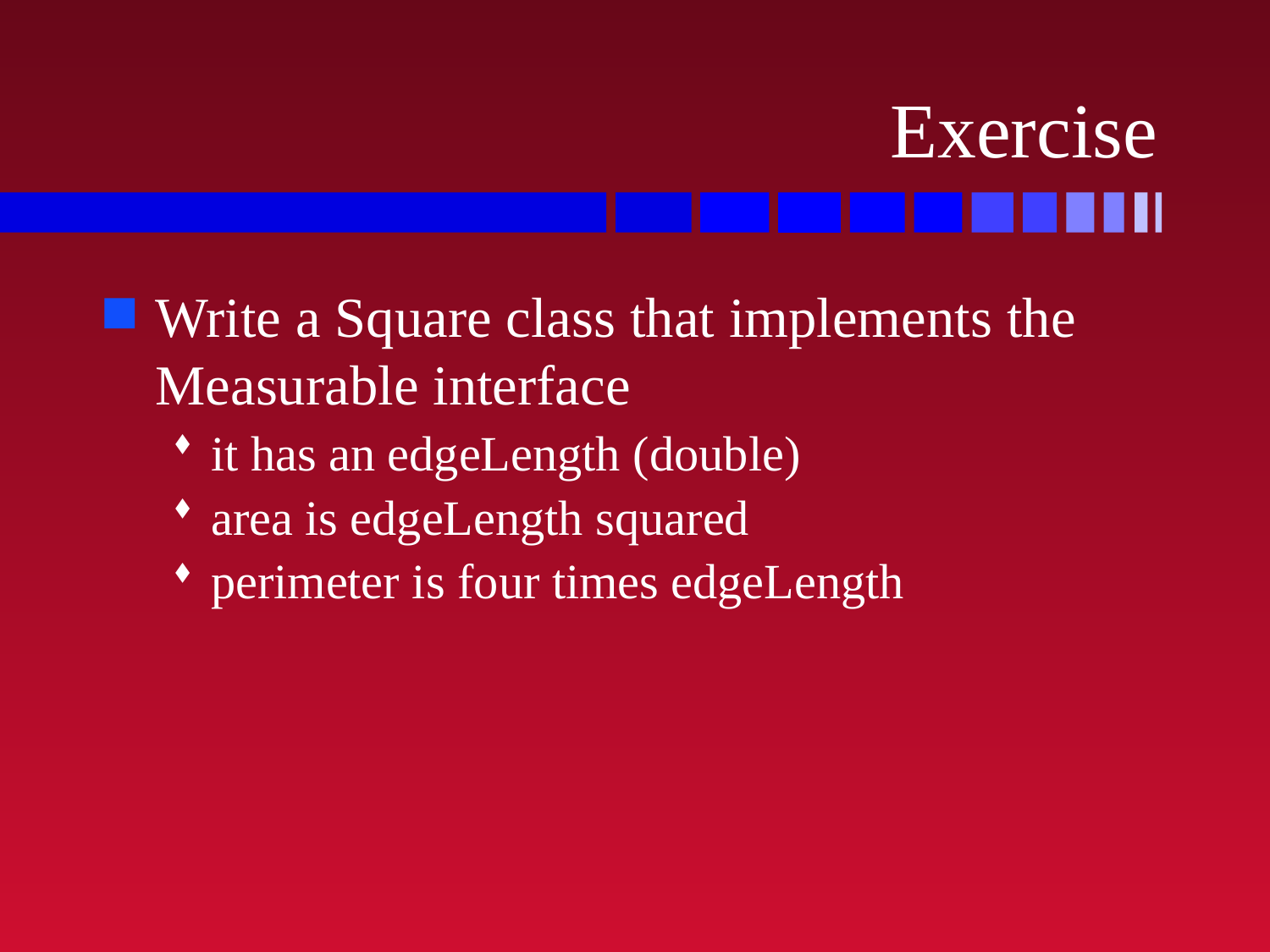

# Exercise
Write a Square class that implements the Measurable interface
it has an edgeLength (double)
area is edgeLength squared
perimeter is four times edgeLength